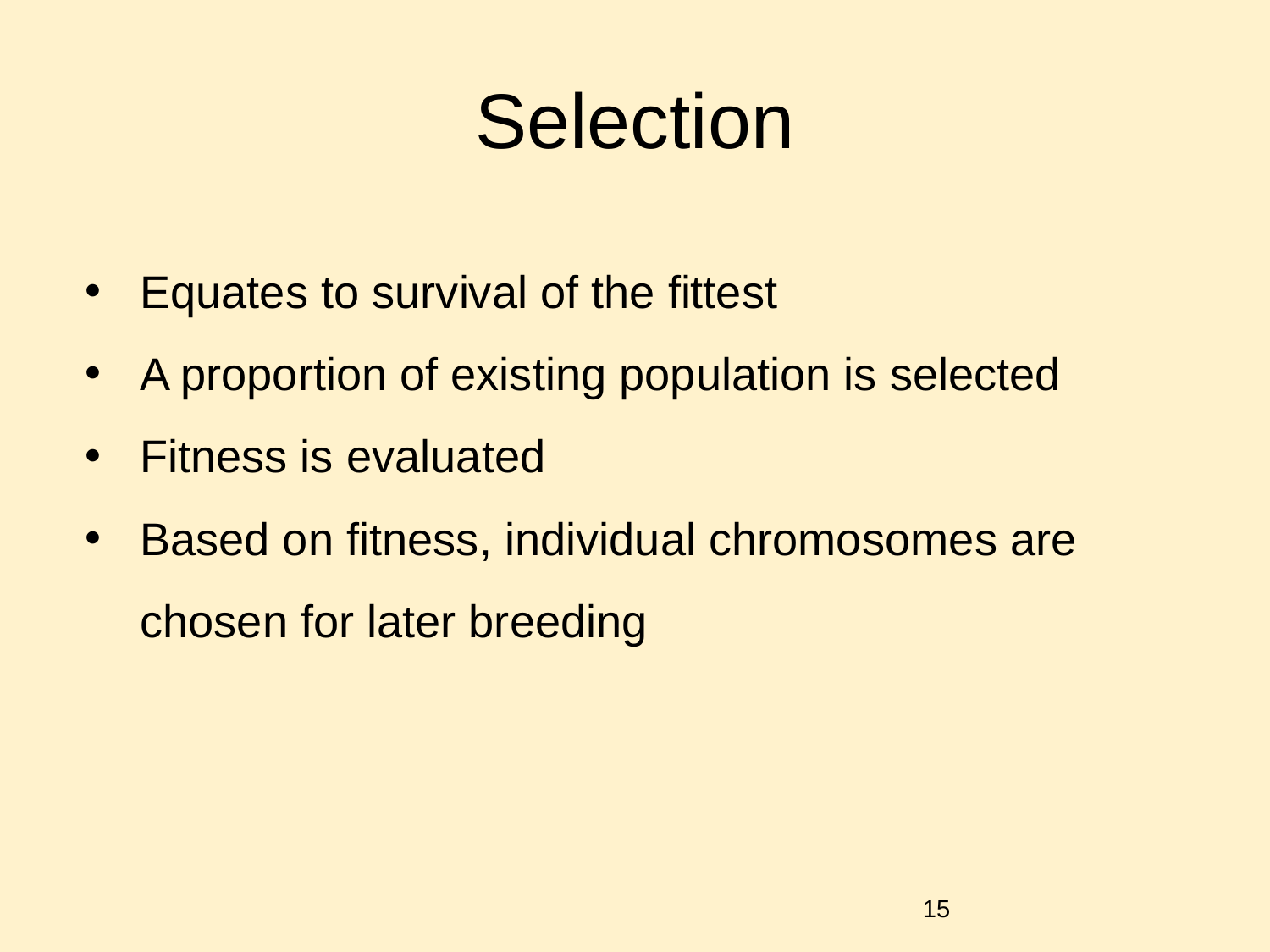

# Selection
Equates to survival of the fittest
A proportion of existing population is selected
Fitness is evaluated
Based on fitness, individual chromosomes are chosen for later breeding
15